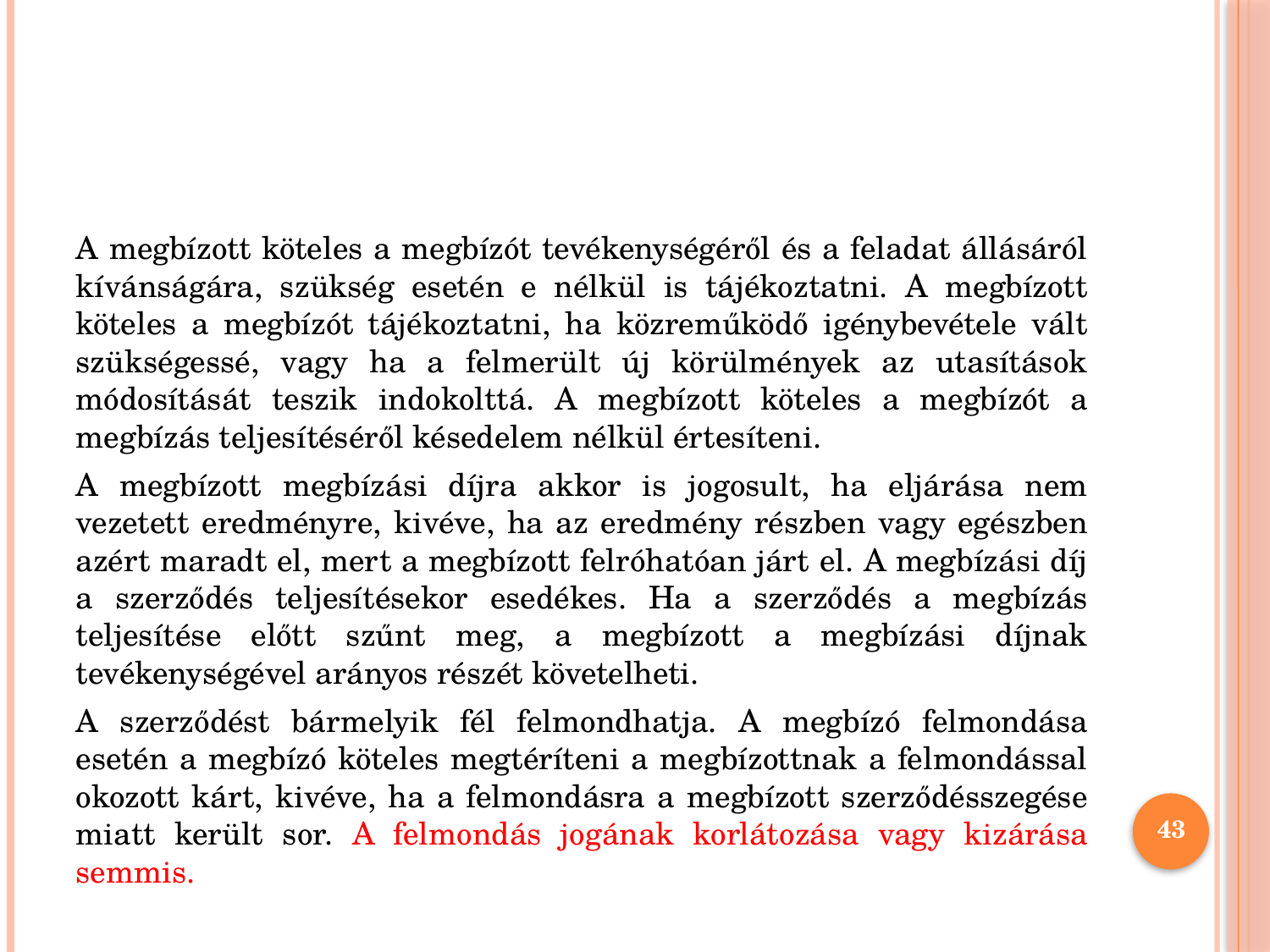

#
A megbízott köteles a megbízót tevékenységéről és a feladat állásáról kívánságára, szükség esetén e nélkül is tájékoztatni. A megbízott köteles a megbízót tájékoztatni, ha közreműködő igénybevétele vált szükségessé, vagy ha a felmerült új körülmények az utasítások módosítását teszik indokolttá. A megbízott köteles a megbízót a megbízás teljesítéséről késedelem nélkül értesíteni.
A megbízott megbízási díjra akkor is jogosult, ha eljárása nem vezetett eredményre, kivéve, ha az eredmény részben vagy egészben azért maradt el, mert a megbízott felróhatóan járt el. A megbízási díj a szerződés teljesítésekor esedékes. Ha a szerződés a megbízás teljesítése előtt szűnt meg, a megbízott a megbízási díjnak tevékenységével arányos részét követelheti.
A szerződést bármelyik fél felmondhatja. A megbízó felmondása esetén a megbízó köteles megtéríteni a megbízottnak a felmondással okozott kárt, kivéve, ha a felmondásra a megbízott szerződésszegése miatt került sor. A felmondás jogának korlátozása vagy kizárása semmis.

43